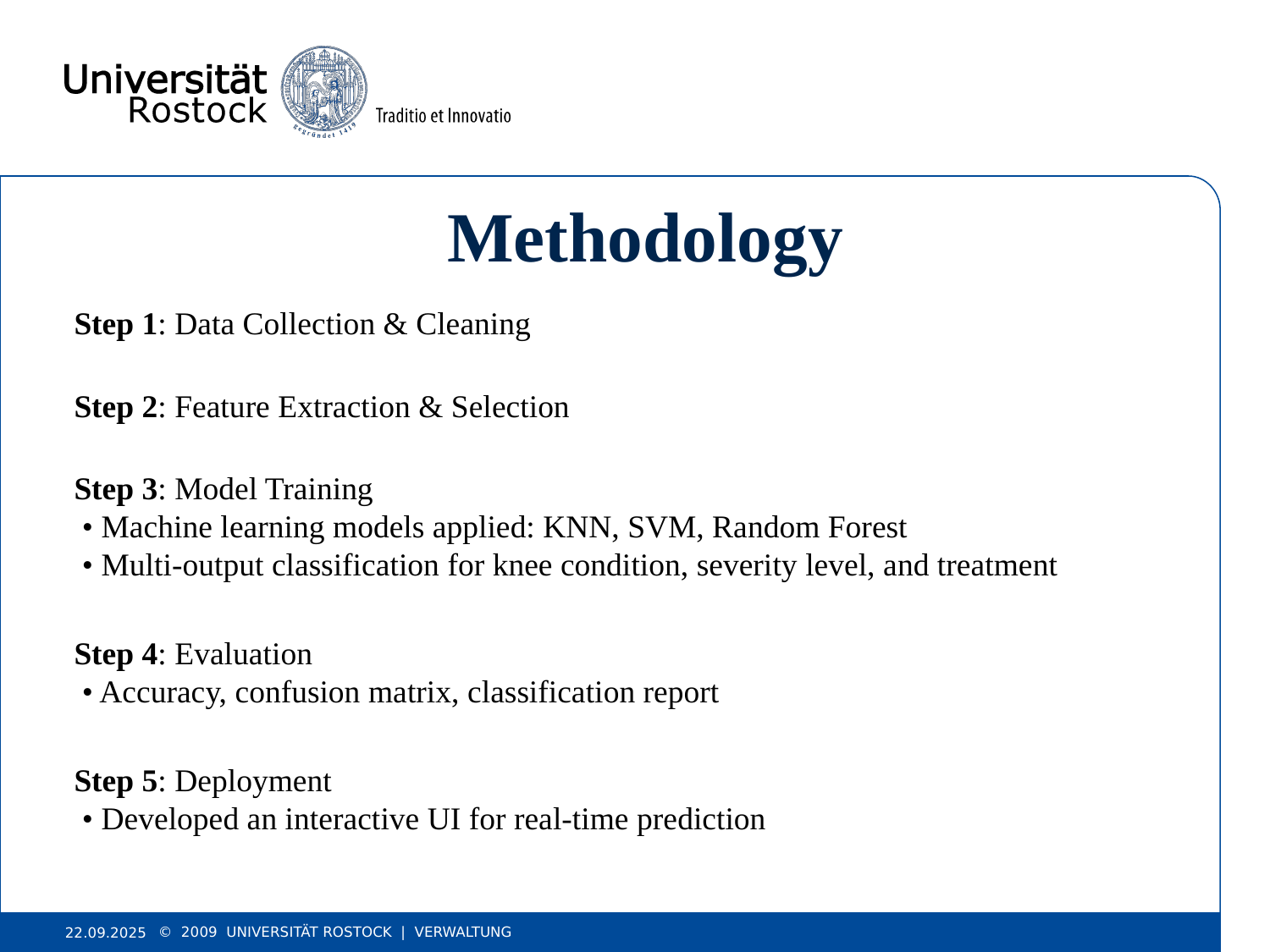

# Methodology
Step 1: Data Collection & Cleaning
Step 2: Feature Extraction & Selection
Step 3: Model Training
 • Machine learning models applied: KNN, SVM, Random Forest
 • Multi-output classification for knee condition, severity level, and treatment

Step 4: Evaluation
 • Accuracy, confusion matrix, classification report

Step 5: Deployment
 • Developed an interactive UI for real-time prediction

©  2009  UNIVERSITÄT ROSTOCK  |  VERWALTUNG
9
22.09.2025